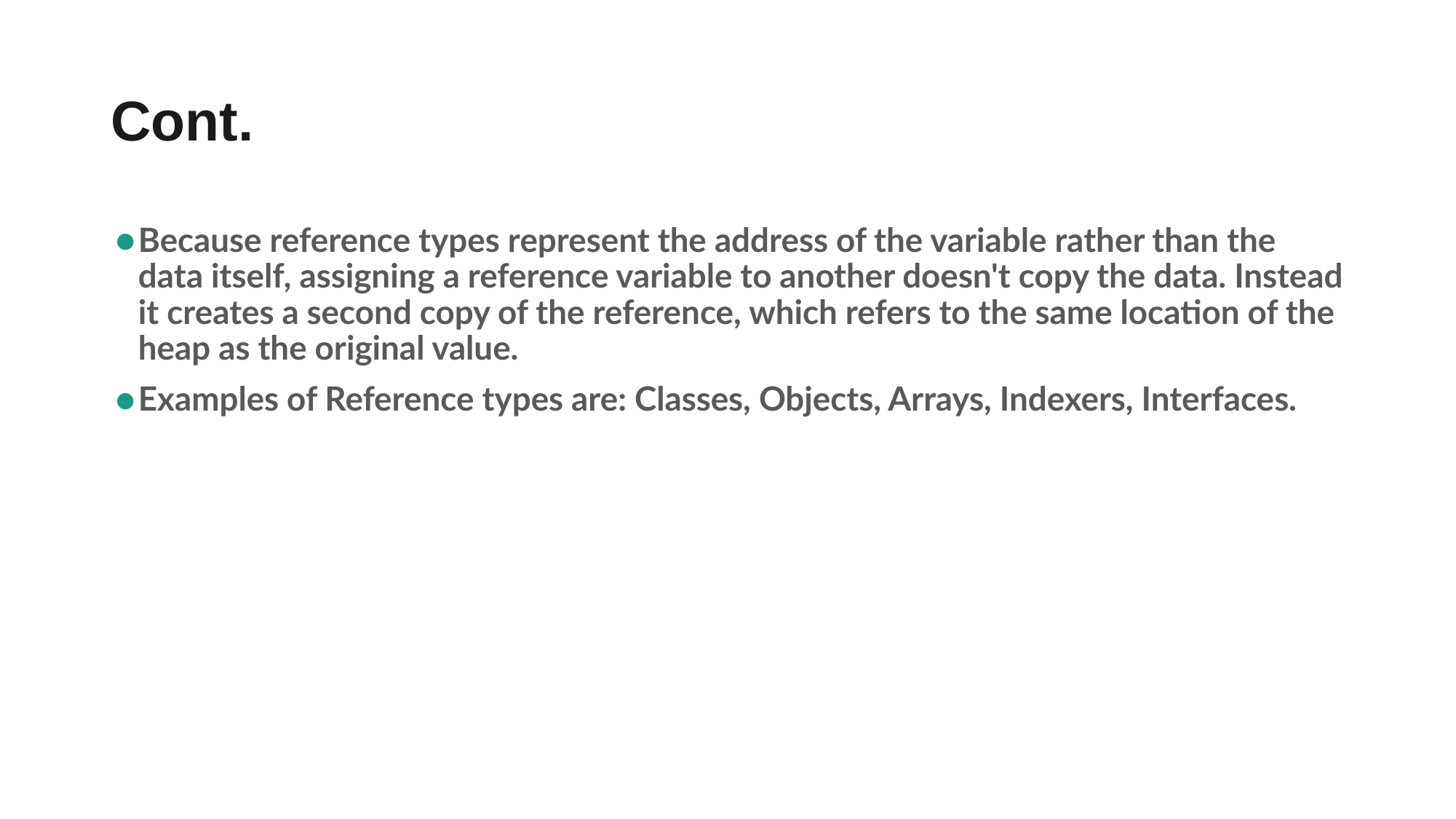

# Cont.
Because reference types represent the address of the variable rather than the data itself, assigning a reference variable to another doesn't copy the data. Instead it creates a second copy of the reference, which refers to the same location of the heap as the original value.
Examples of Reference types are: Classes, Objects, Arrays, Indexers, Interfaces.